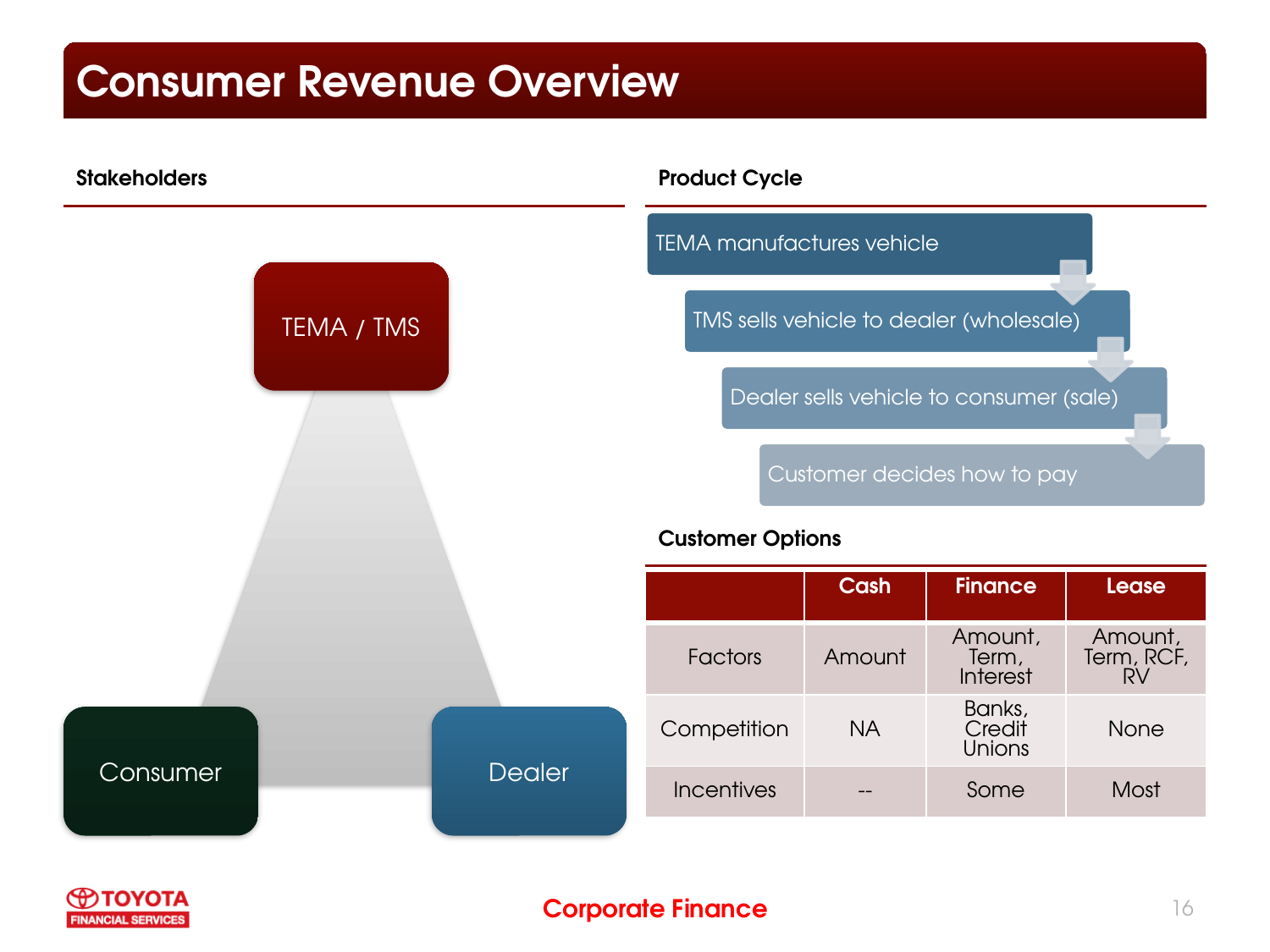

# Consumer Revenue Overview
Stakeholders
Product Cycle
TEMA manufactures vehicle
TMS sells vehicle to dealer (wholesale)
Dealer sells vehicle to consumer (sale)
Customer decides how to pay

TEMA / TMS

Consumer
Dealer
Customer Options
|  | Cash | Finance | Lease |
| --- | --- | --- | --- |
| Factors | Amount | Amount, Term, Interest | Amount, Term, RCF, RV |
| Competition | NA | Banks, Credit Unions | None |
| Incentives | -- | Some | Most |
16